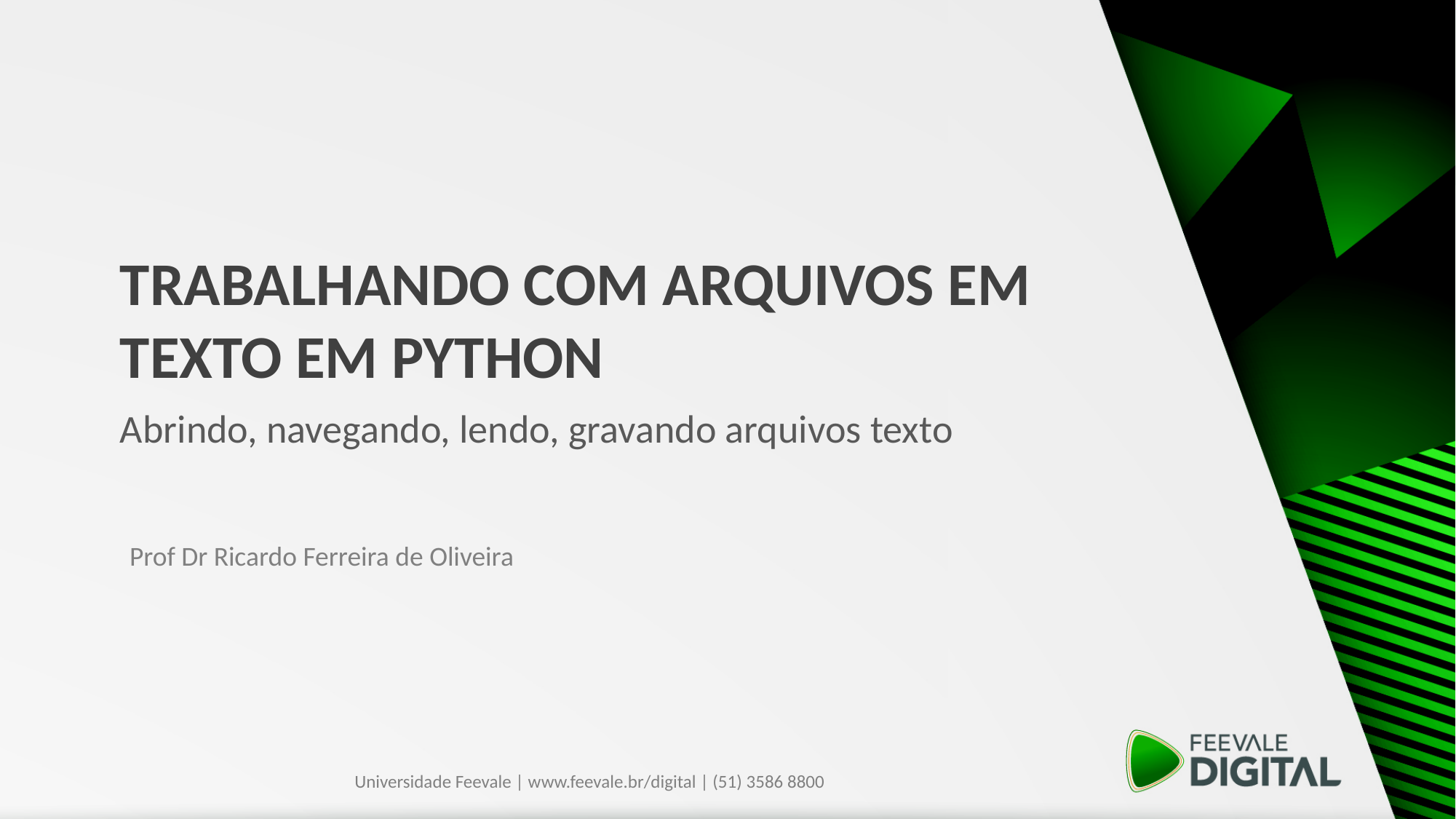

Trabalhando com arquivos em Texto em Python
Abrindo, navegando, lendo, gravando arquivos texto

Prof Dr Ricardo Ferreira de Oliveira